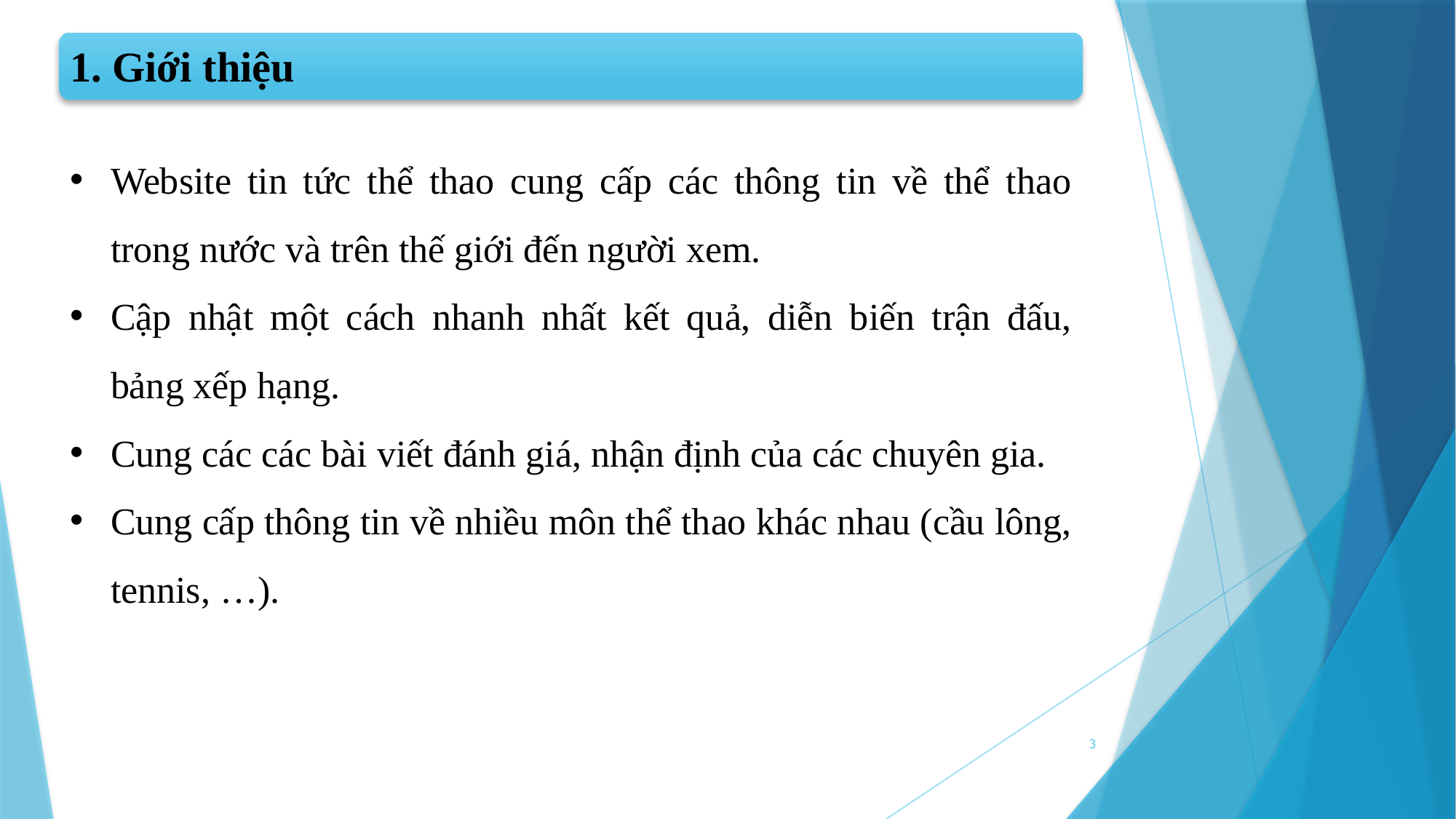

1. Giới thiệu
Website tin tức thể thao cung cấp các thông tin về thể thao trong nước và trên thế giới đến người xem.
Cập nhật một cách nhanh nhất kết quả, diễn biến trận đấu, bảng xếp hạng.
Cung các các bài viết đánh giá, nhận định của các chuyên gia.
Cung cấp thông tin về nhiều môn thể thao khác nhau (cầu lông, tennis, …).

3